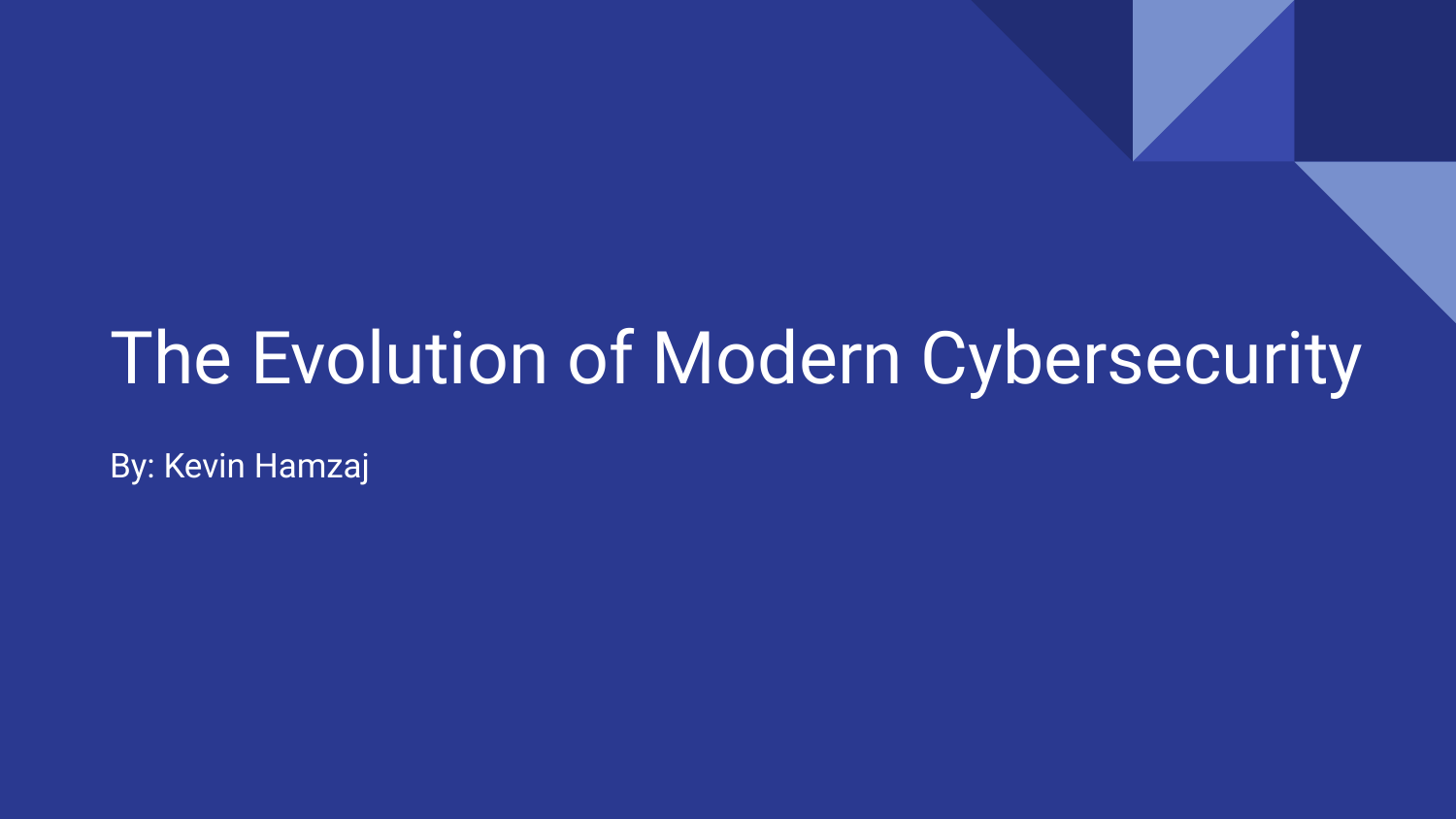

# The Evolution of Modern Cybersecurity
By: Kevin Hamzaj